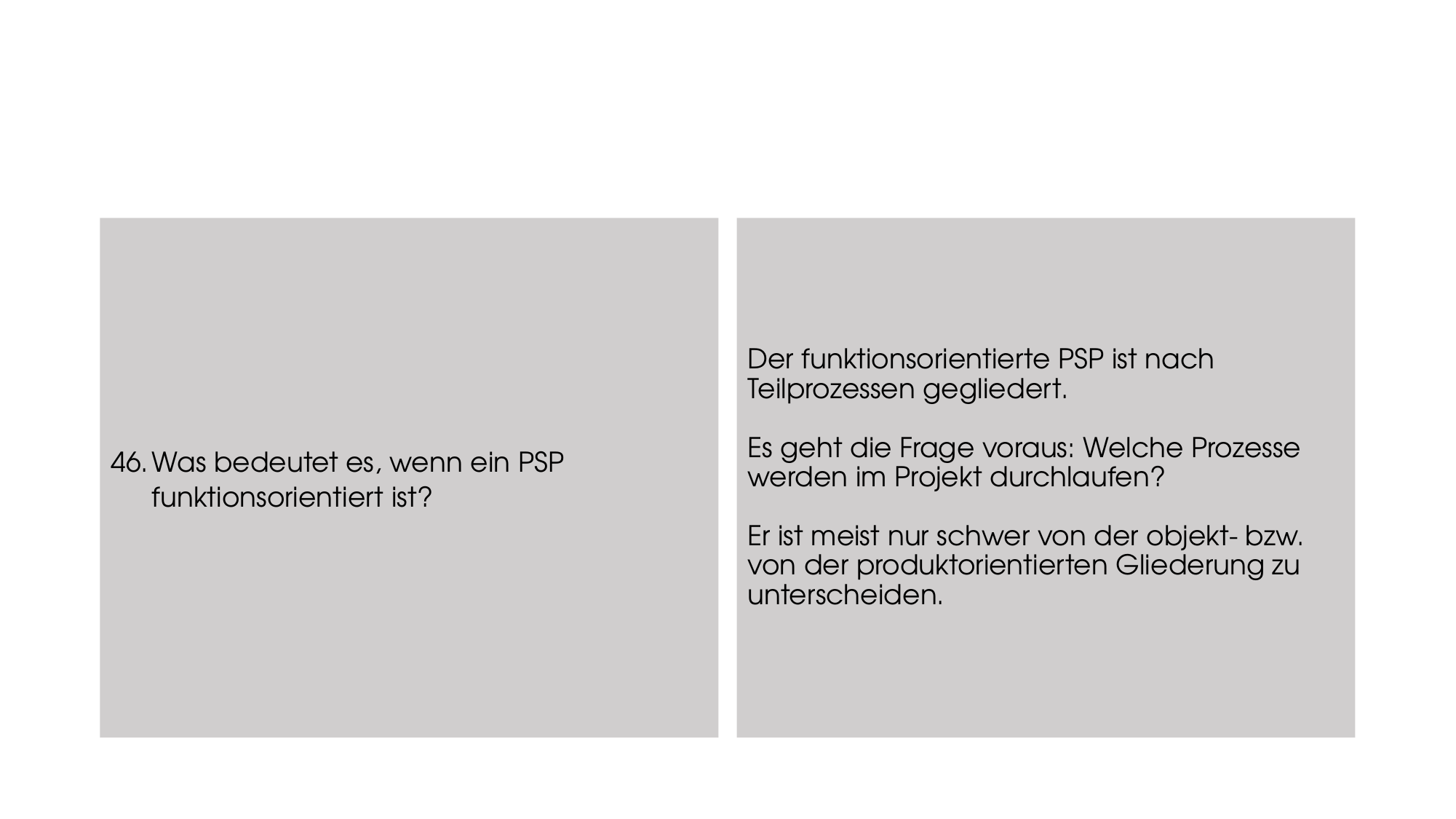

Was bedeutet es, wenn ein PSP funktionsorientiert ist?
Der funktionsorientierte PSP ist nach Teilprozessen gegliedert.

Es geht die Frage voraus: Welche Prozesse werden im Projekt durchlaufen?

Er ist meist nur schwer von der objekt- bzw. von der produktorientierten Gliederung zu unterscheiden.